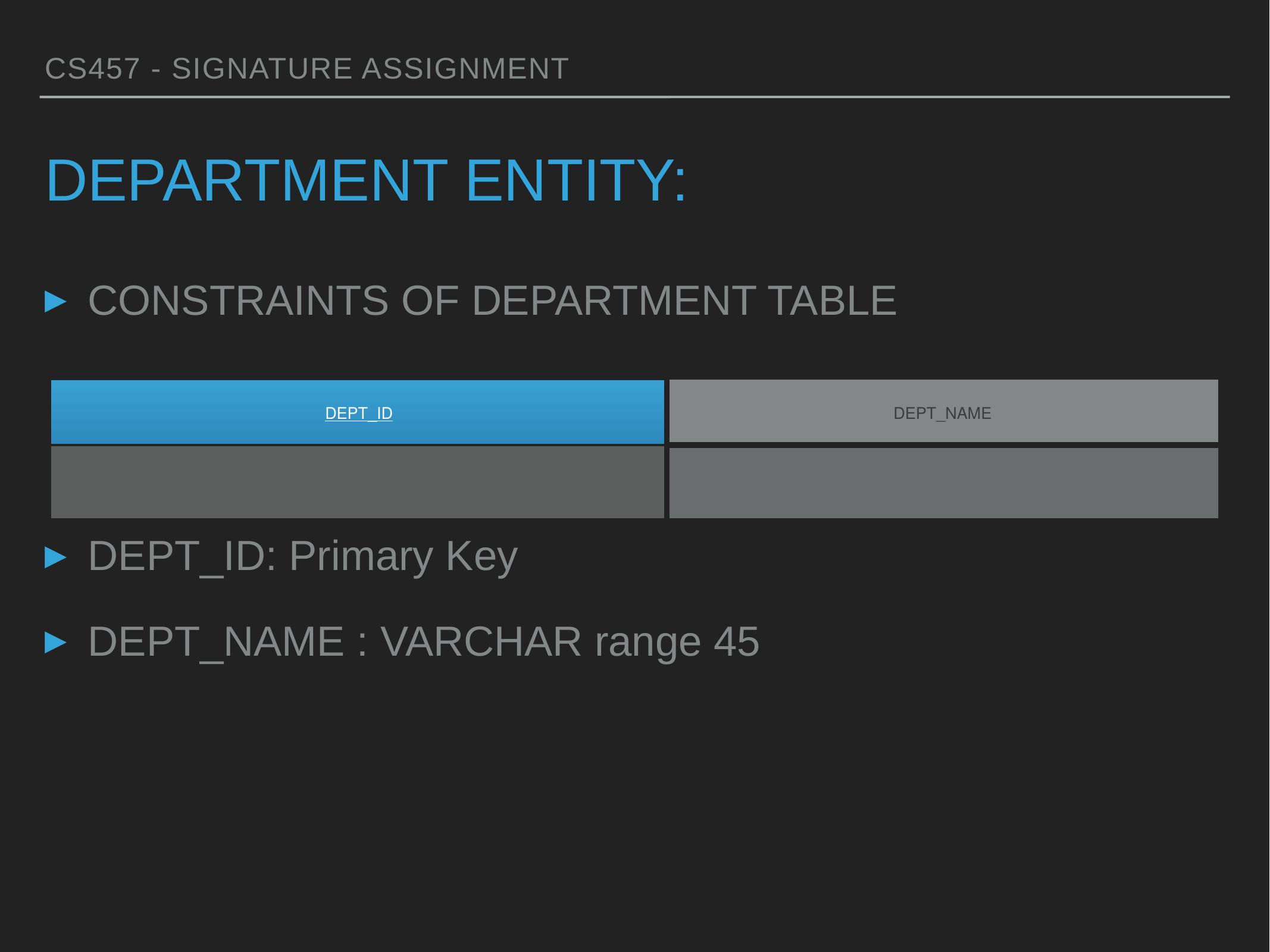

CS457 - Signature Assignment
# DEPartment ENTITY:
CONSTRAINTS OF DEPARTMENT TABLE

DEPT_ID: Primary Key
DEPT_NAME : VARCHAR range 45
| DEPT\_ID | DEPT\_NAME |
| --- | --- |
|  |  |